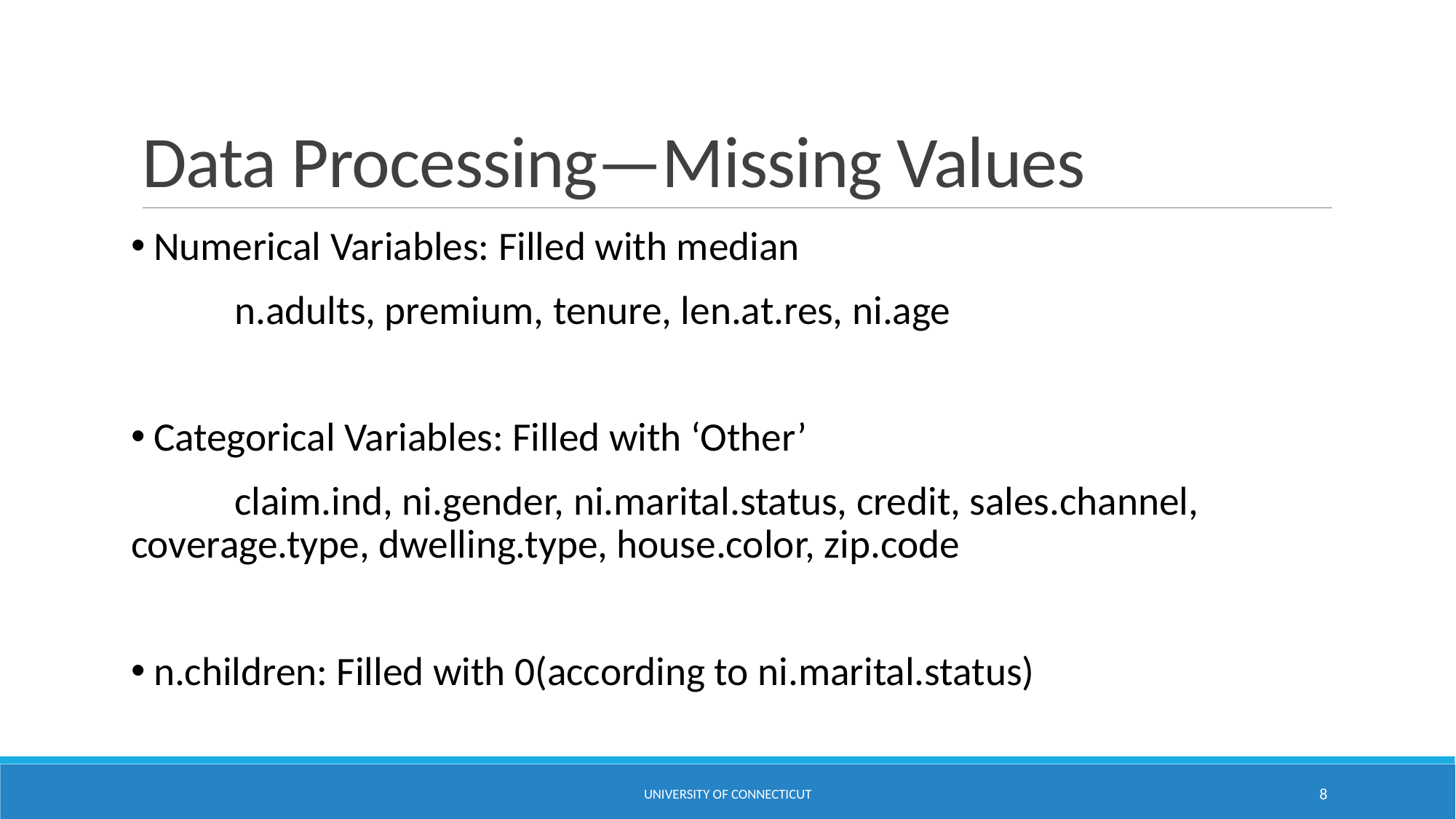

# Data Processing—Missing Values
 Numerical Variables: Filled with median
	n.adults, premium, tenure, len.at.res, ni.age

 Categorical Variables: Filled with ‘Other’
	claim.ind, ni.gender, ni.marital.status, credit, sales.channel, 	coverage.type, dwelling.type, house.color, zip.code

 n.children: Filled with 0(according to ni.marital.status)

University of Connecticut
8